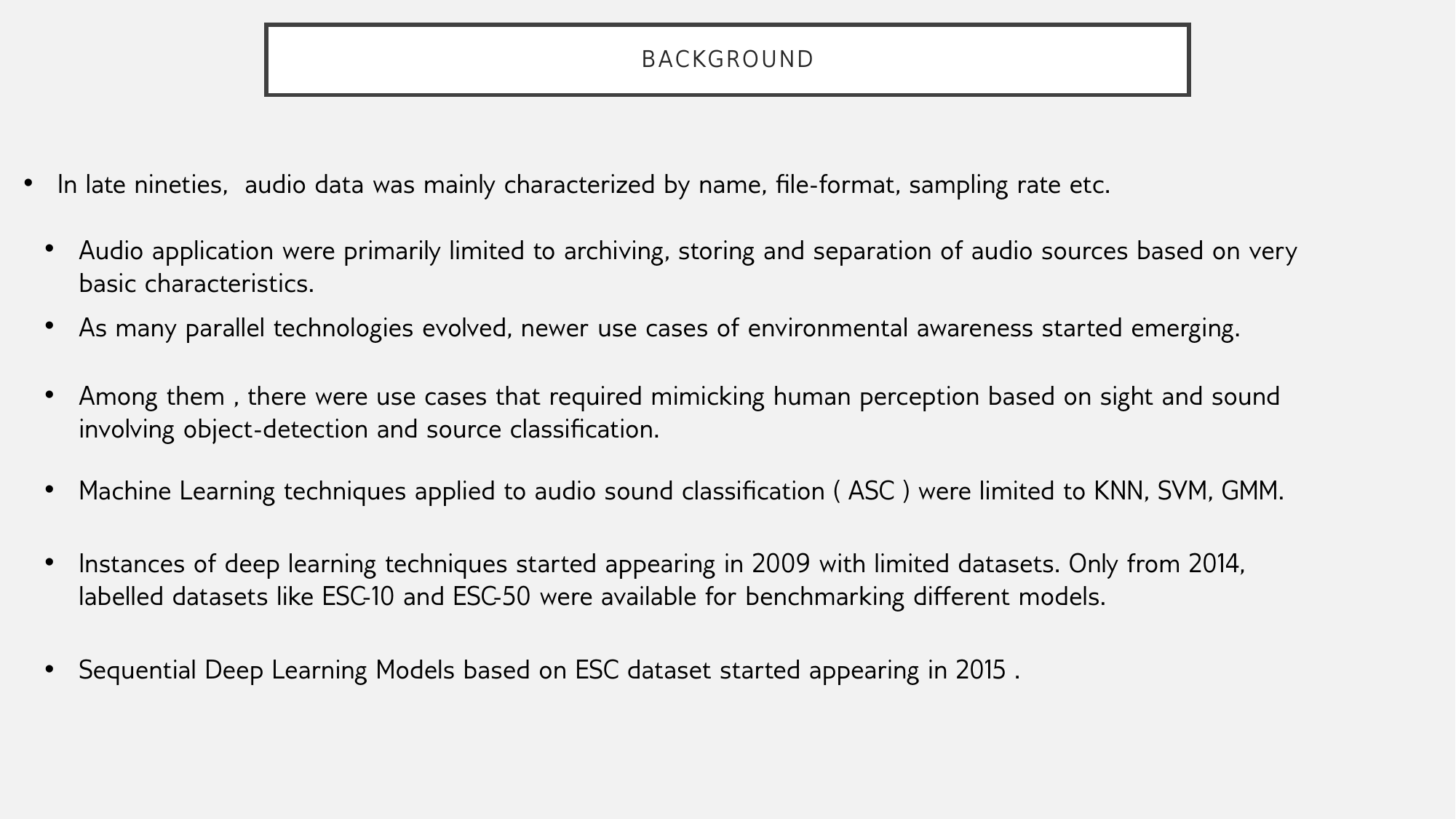

# Background
In late nineties,  audio data was mainly characterized by name, file-format, sampling rate etc.
Audio application were primarily limited to archiving, storing and separation of audio sources based on very basic characteristics.
As many parallel technologies evolved, newer use cases of environmental awareness started emerging.
Among them , there were use cases that required mimicking human perception based on sight and sound involving object-detection and source classification.
Machine Learning techniques applied to audio sound classification ( ASC ) were limited to KNN, SVM, GMM.
Instances of deep learning techniques started appearing in 2009 with limited datasets. Only from 2014, labelled datasets like ESC-10 and ESC-50 were available for benchmarking different models.
Sequential Deep Learning Models based on ESC dataset started appearing in 2015 .